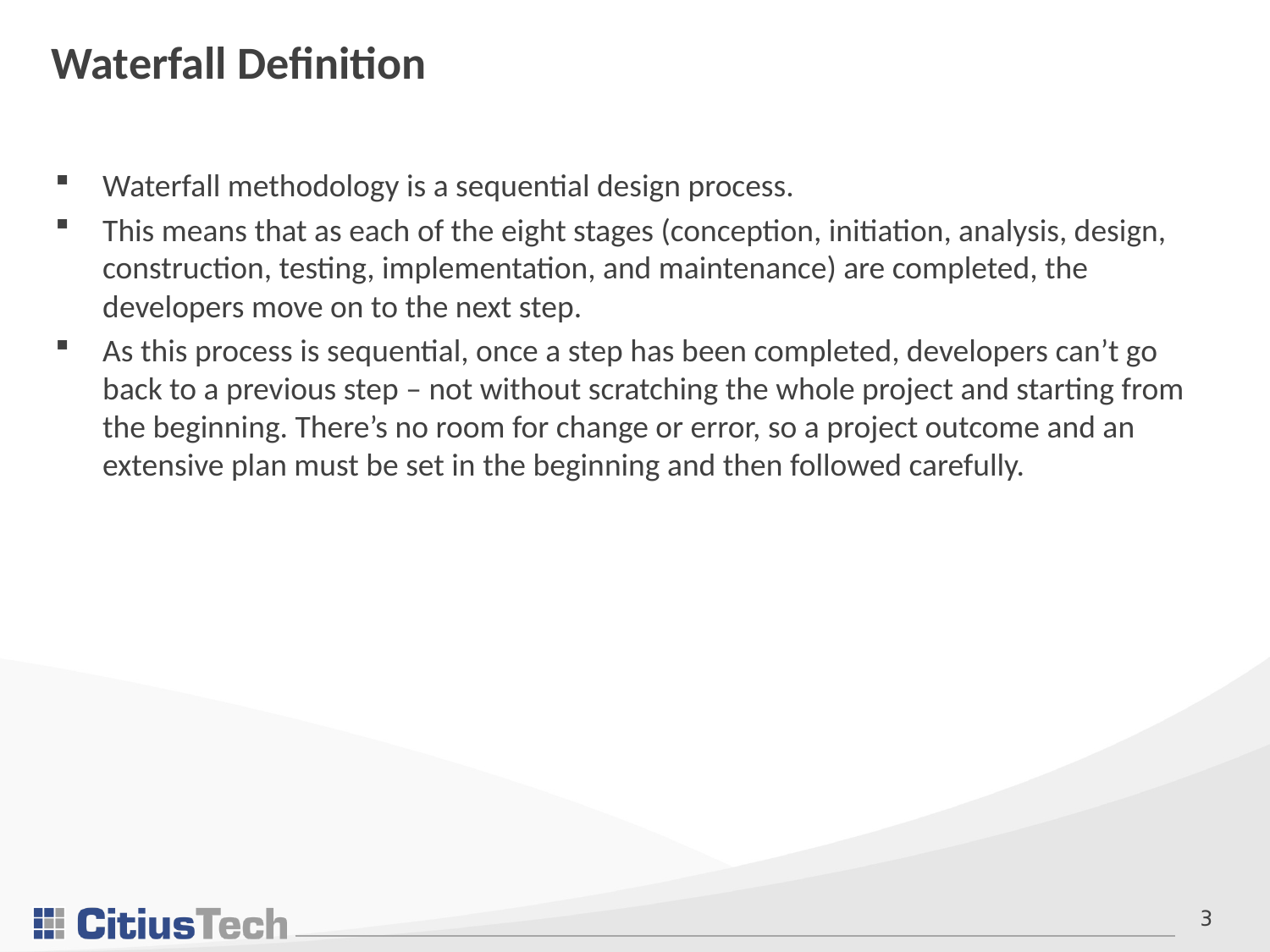

# Waterfall Definition
Waterfall methodology is a sequential design process.
This means that as each of the eight stages (conception, initiation, analysis, design, construction, testing, implementation, and maintenance) are completed, the developers move on to the next step.
As this process is sequential, once a step has been completed, developers can’t go back to a previous step – not without scratching the whole project and starting from the beginning. There’s no room for change or error, so a project outcome and an extensive plan must be set in the beginning and then followed carefully.